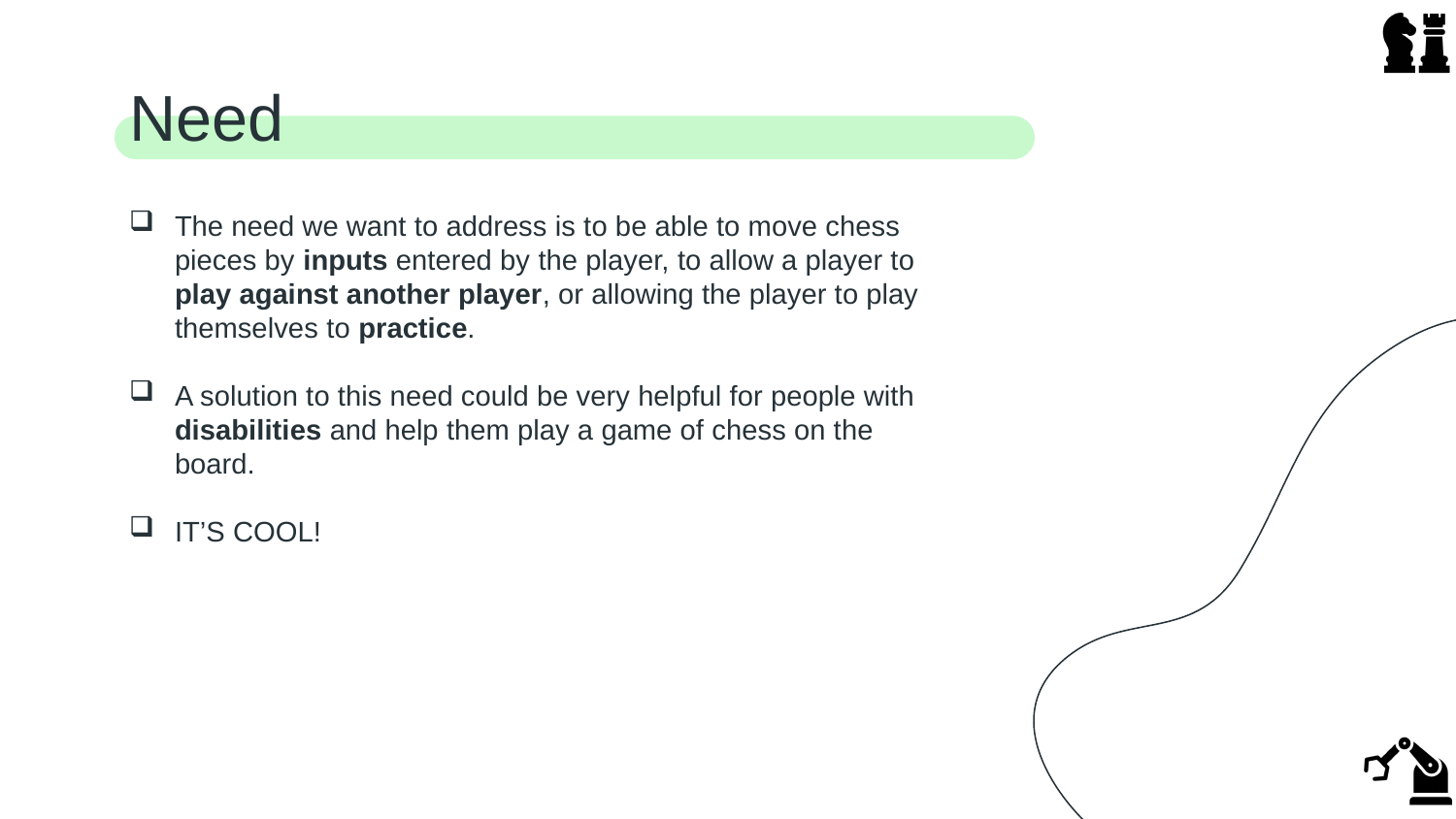

# Need
The need we want to address is to be able to move chess pieces by inputs entered by the player, to allow a player to play against another player, or allowing the player to play themselves to practice.

A solution to this need could be very helpful for people with disabilities and help them play a game of chess on the board.

IT’S COOL!